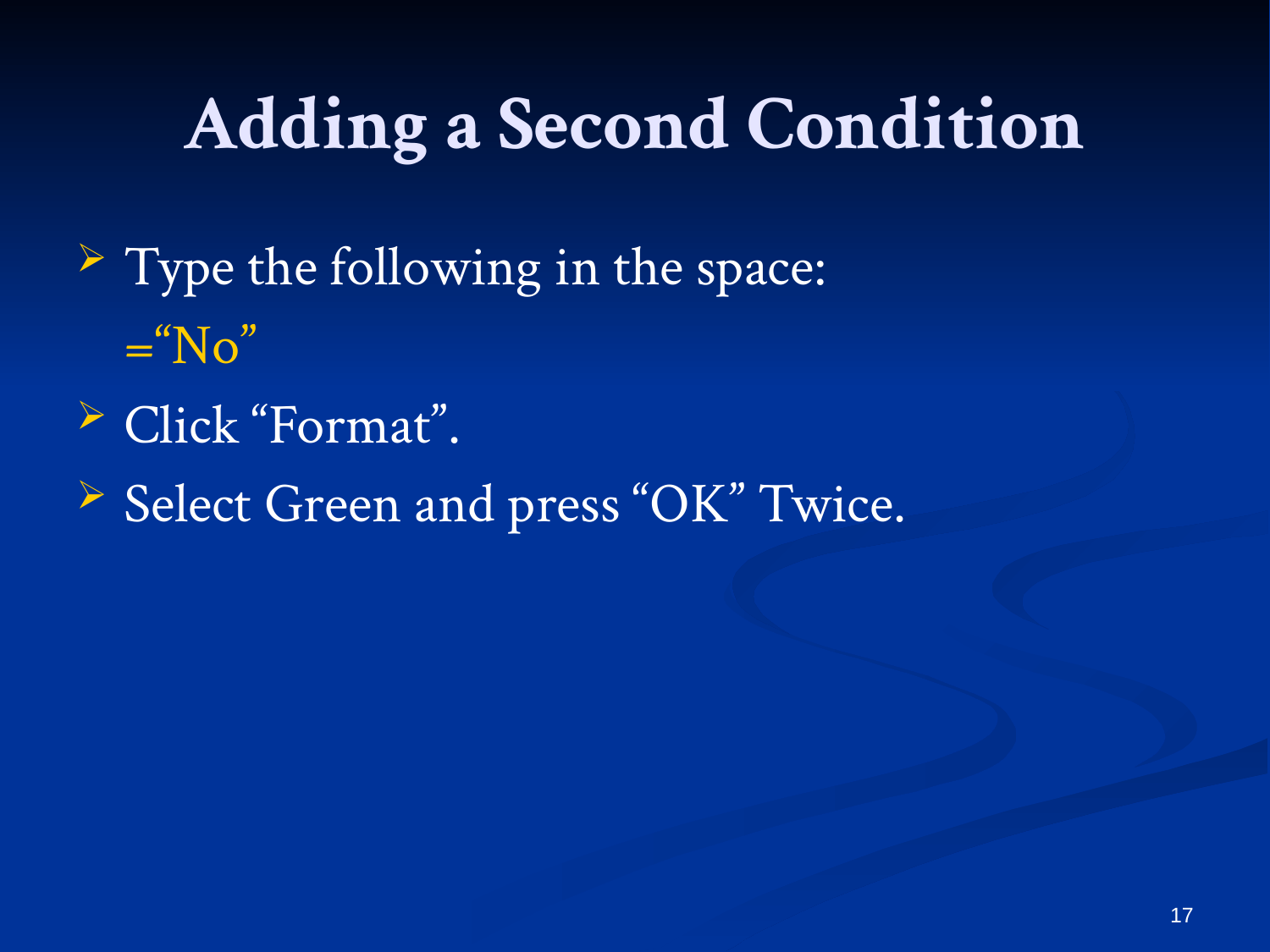

# Adding a Second Condition
Type the following in the space:
	=“No”
Click “Format”.
Select Green and press “OK” Twice.

17